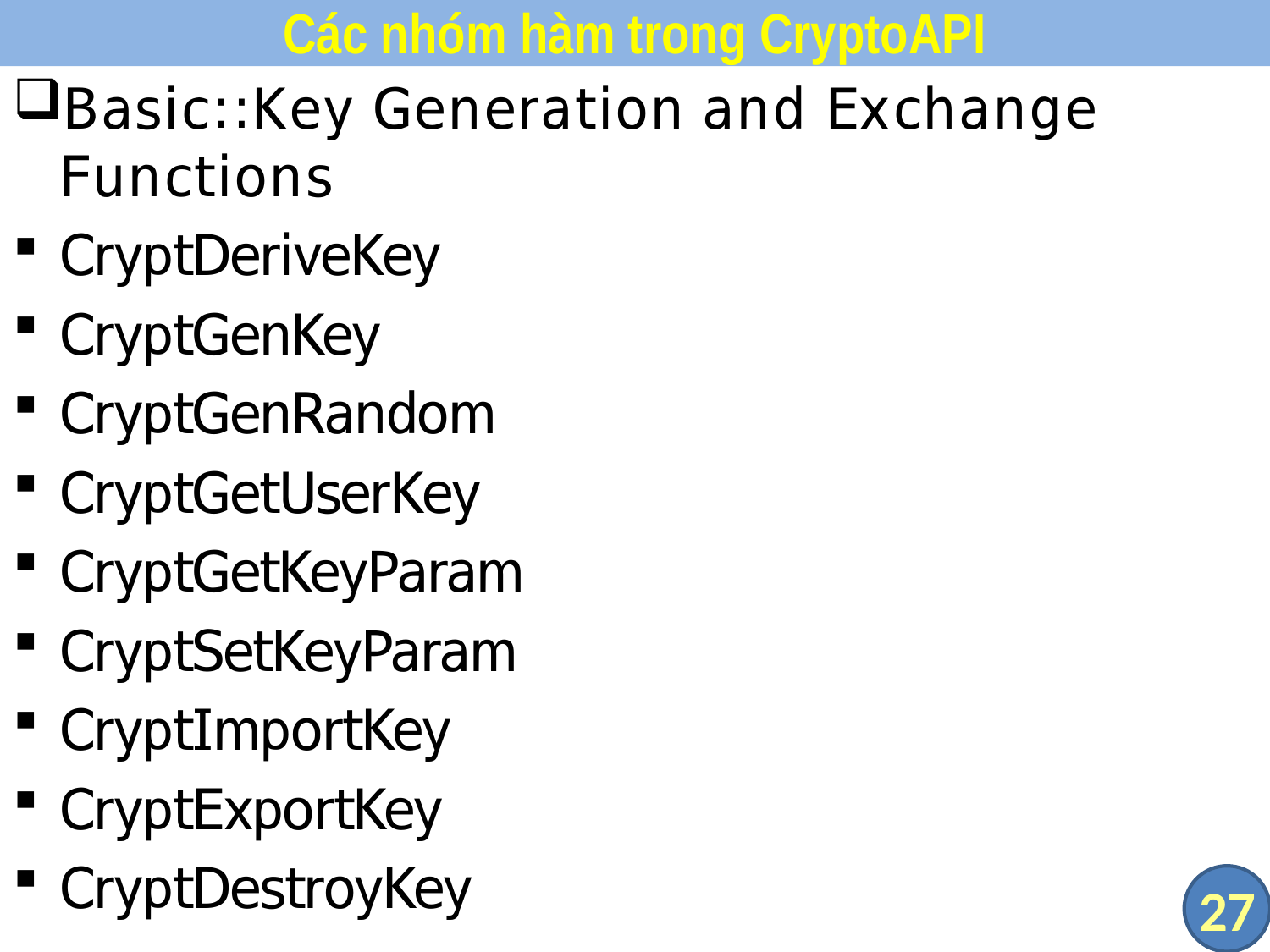

# Các nhóm hàm trong CryptoAPI
Basic::Key Generation and Exchange Functions
CryptDeriveKey
CryptGenKey
CryptGenRandom
CryptGetUserKey
CryptGetKeyParam
CryptSetKeyParam
CryptImportKey
CryptExportKey
CryptDestroyKey
27